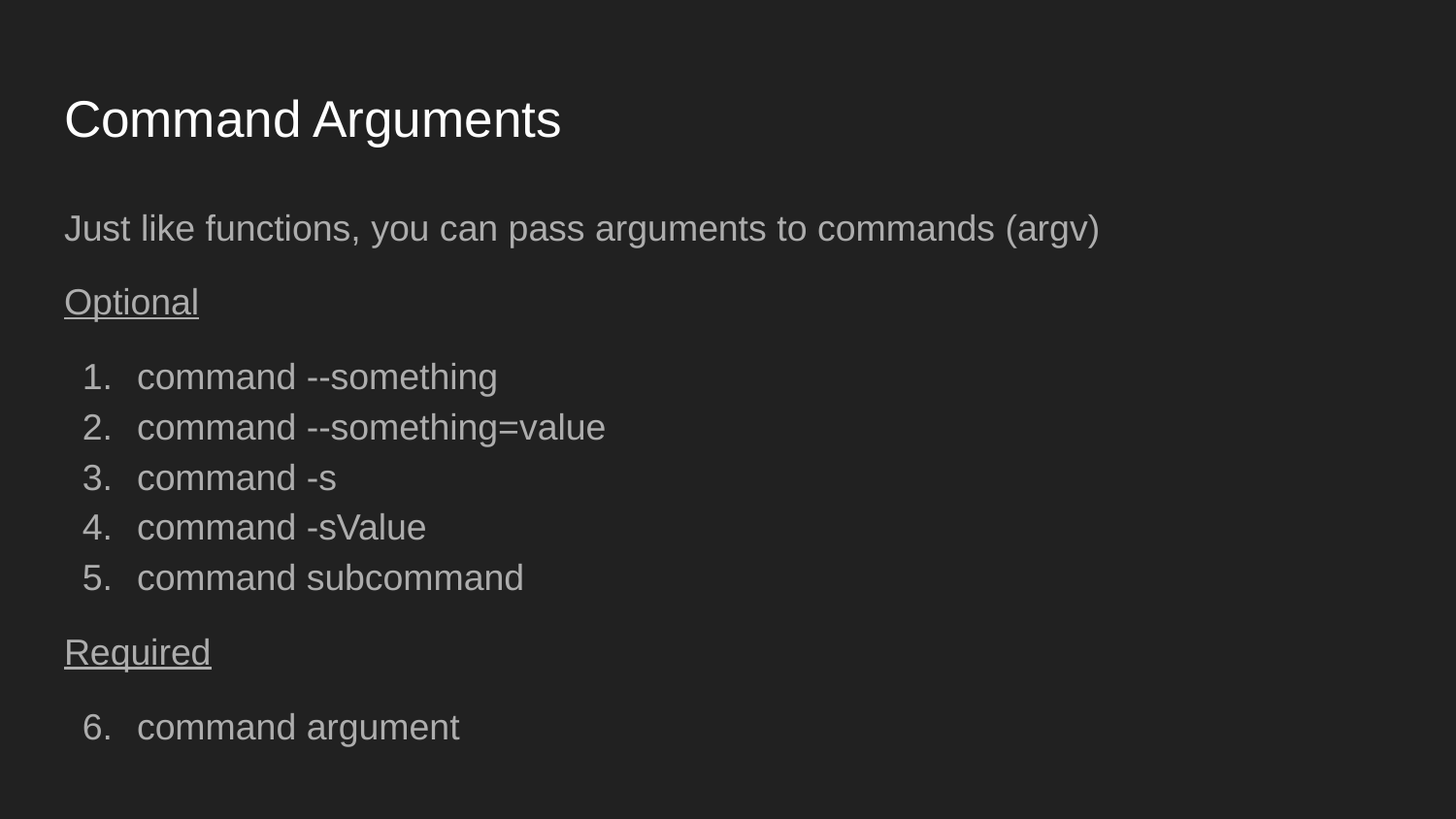

# Command Arguments
Just like functions, you can pass arguments to commands (argv)
Optional
command --something
command --something=value
command -s
command -sValue
command subcommand
Required
command argument